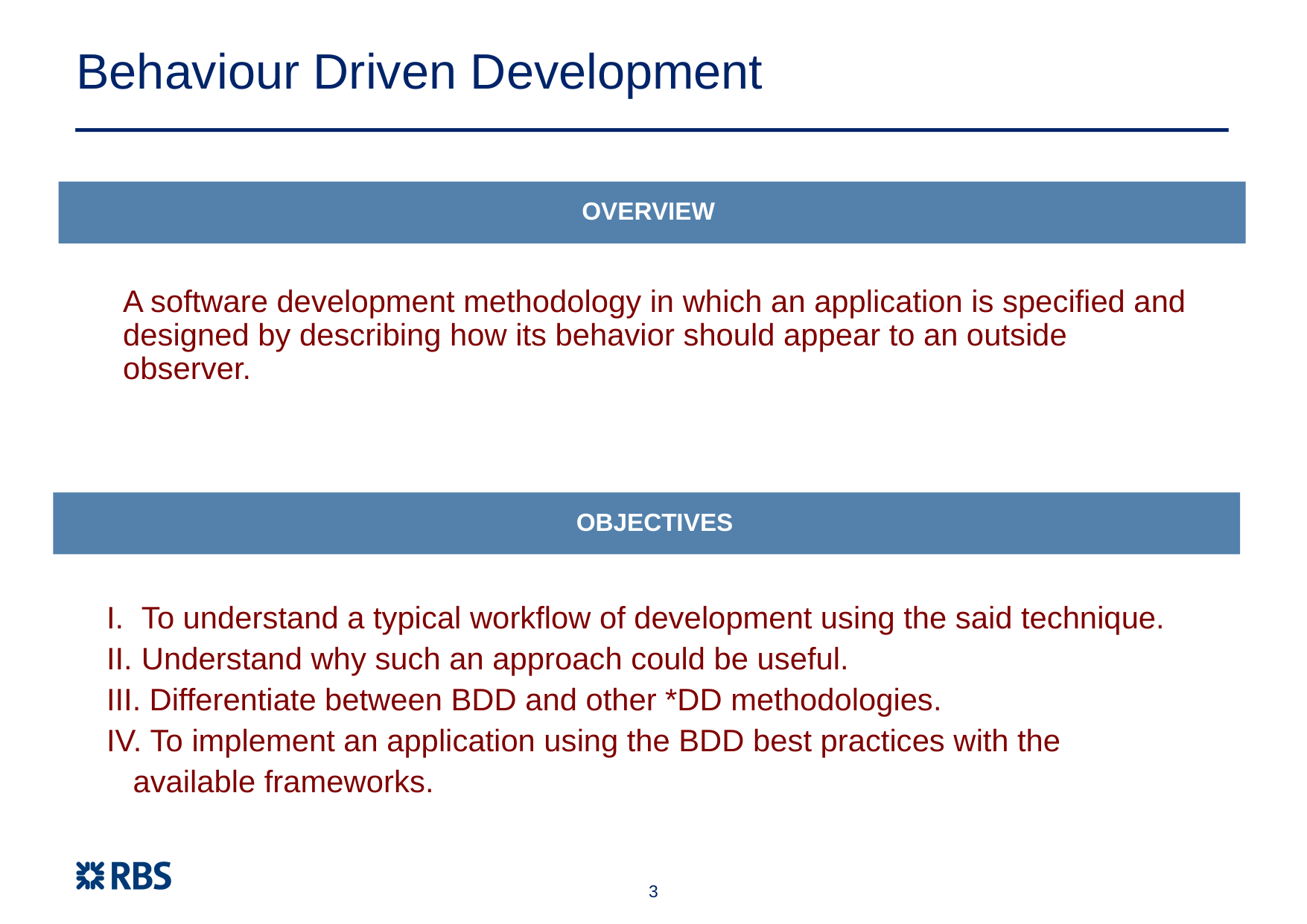

Behaviour Driven Development
                                                                           OVERVIEW

A software development methodology in which an application is specified and designed by describing how its behavior should appear to an outside observer.
                                                                           OBJECTIVES
 To understand a typical workflow of development using the said technique.
 Understand why such an approach could be useful.
 Differentiate between BDD and other *DD methodologies.
 To implement an application using the BDD best practices with the available frameworks.
3